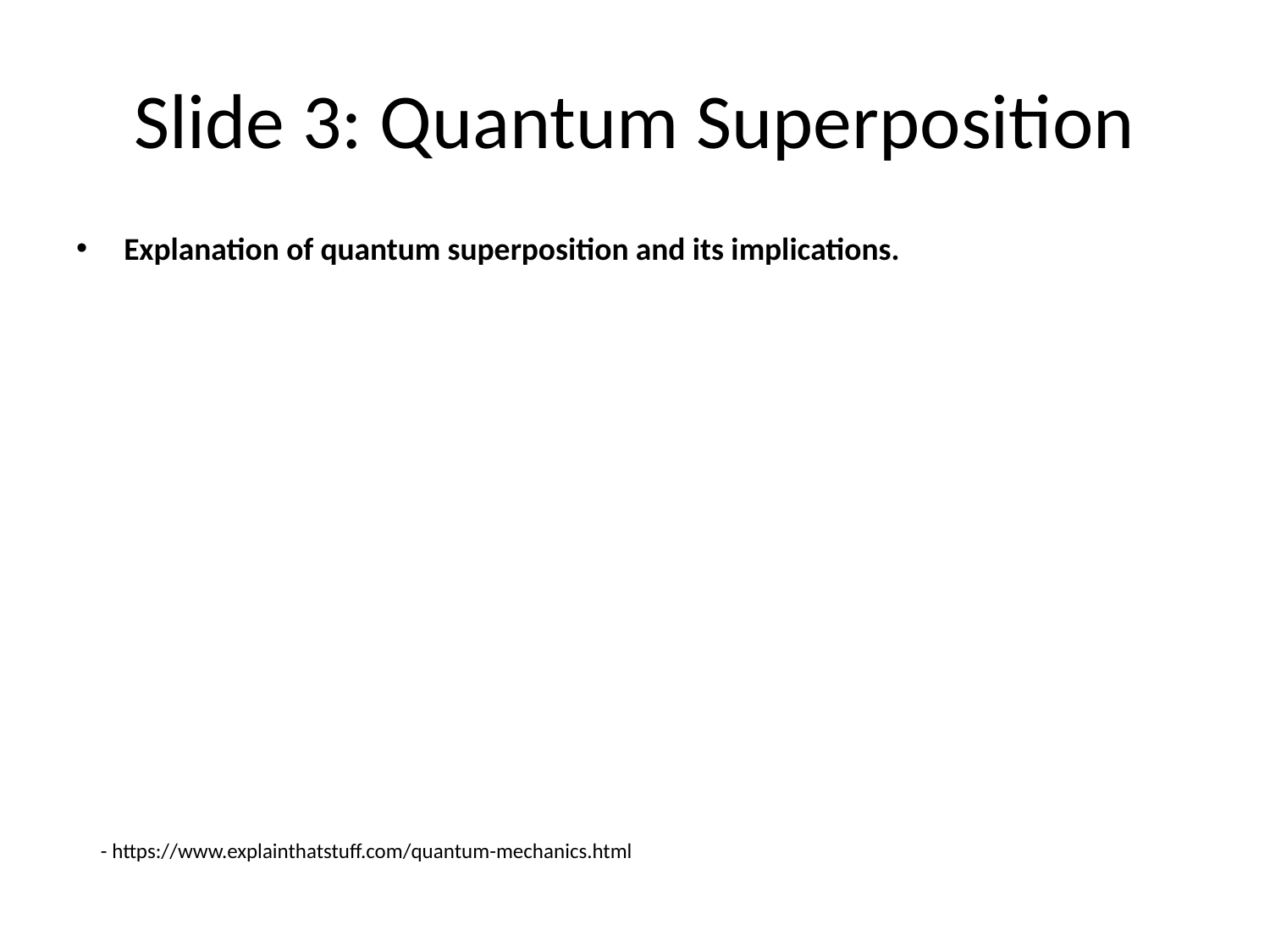

# Slide 3: Quantum Superposition
Explanation of quantum superposition and its implications.

- https://www.explainthatstuff.com/quantum-mechanics.html